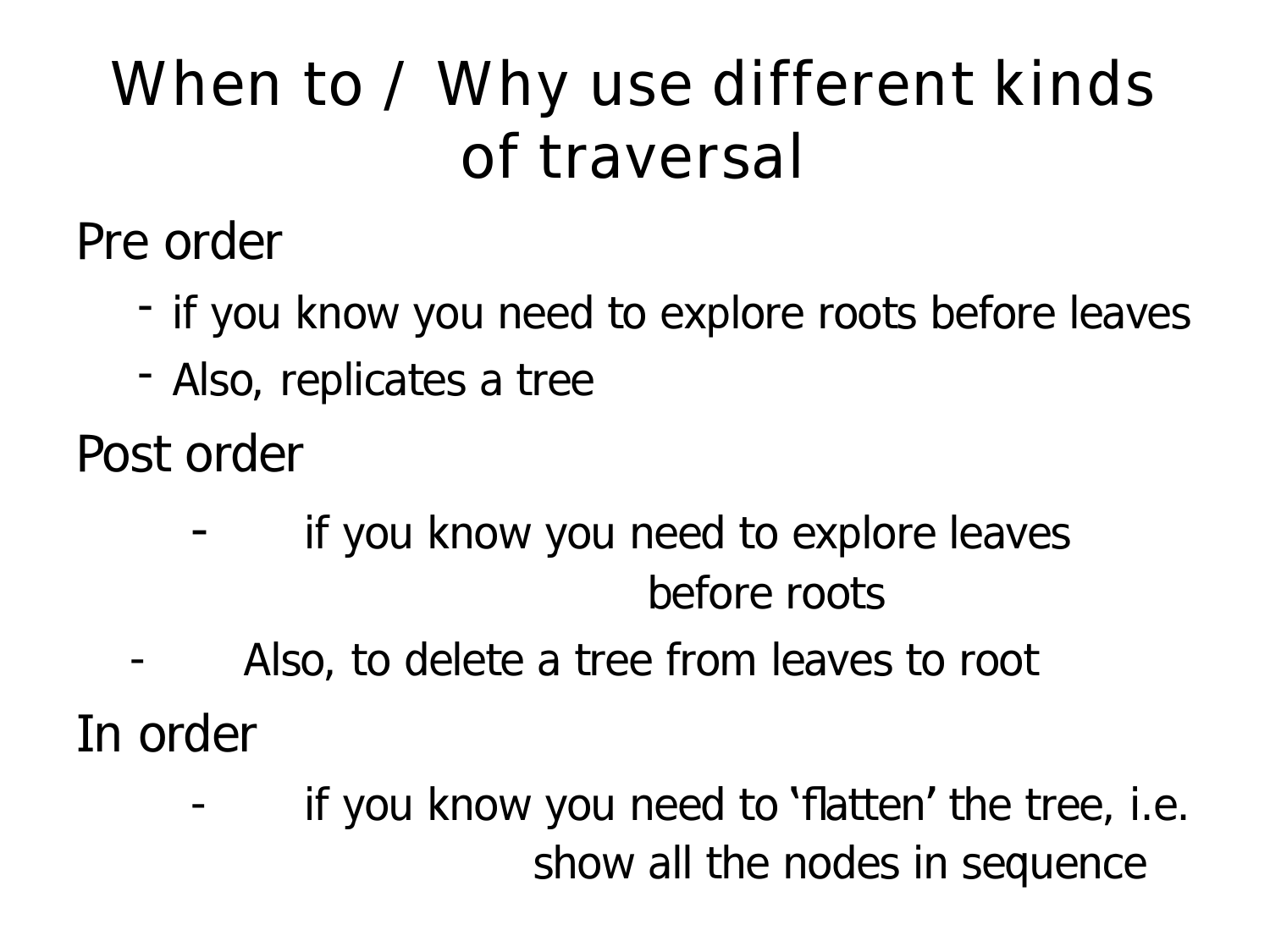

# When to / Why use different kinds of traversal
Pre order
if you know you need to explore roots before leaves
Also, replicates a tree
Post order
	-	if you know you need to explore leaves 						before roots
-	Also, to delete a tree from leaves to root
In order
	-	if you know you need to ‘flatten’ the tree, i.e. 				show all the nodes in sequence